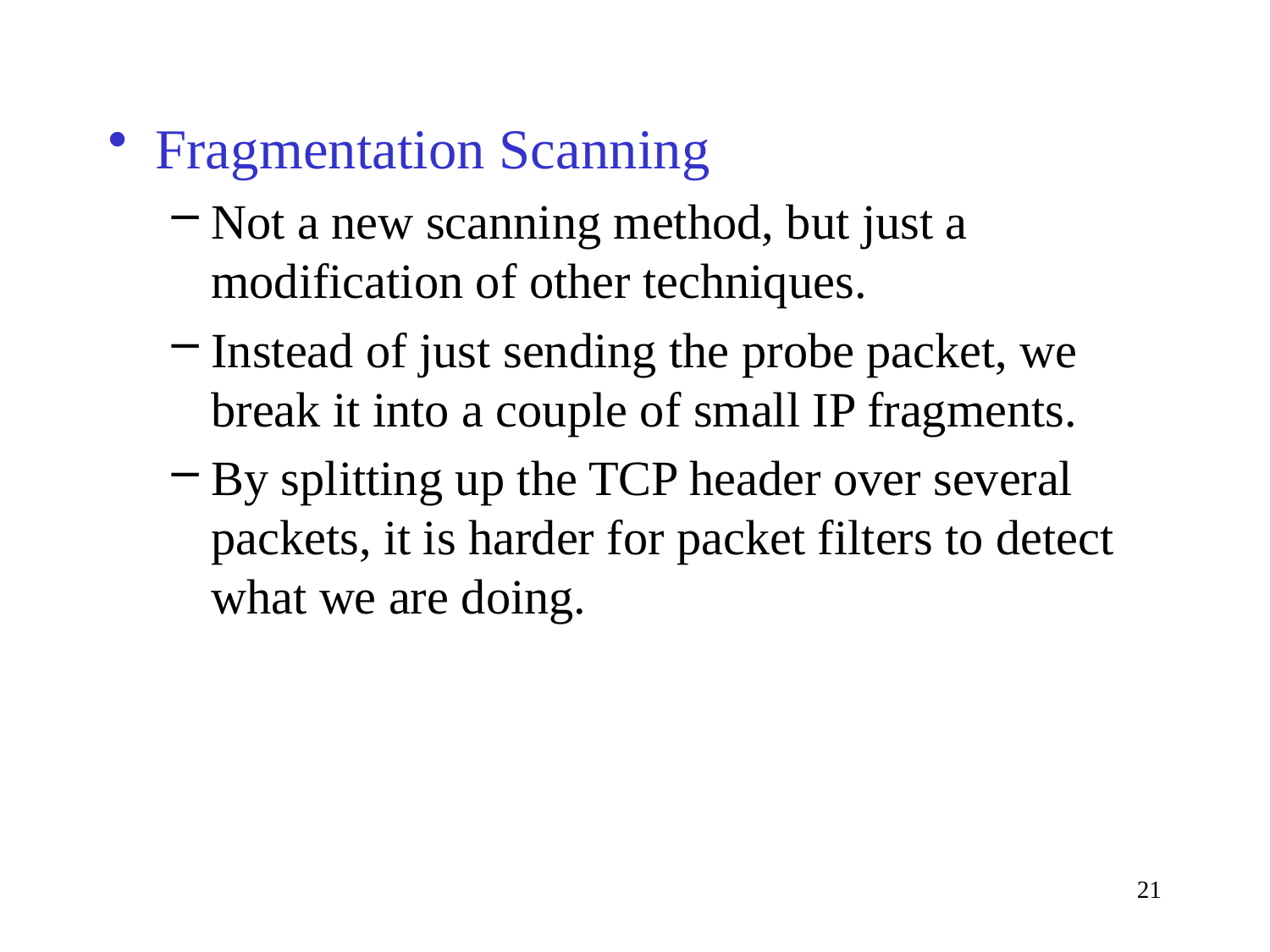

Fragmentation Scanning
Not a new scanning method, but just a modification of other techniques.
Instead of just sending the probe packet, we break it into a couple of small IP fragments.
By splitting up the TCP header over several packets, it is harder for packet filters to detect what we are doing.

21